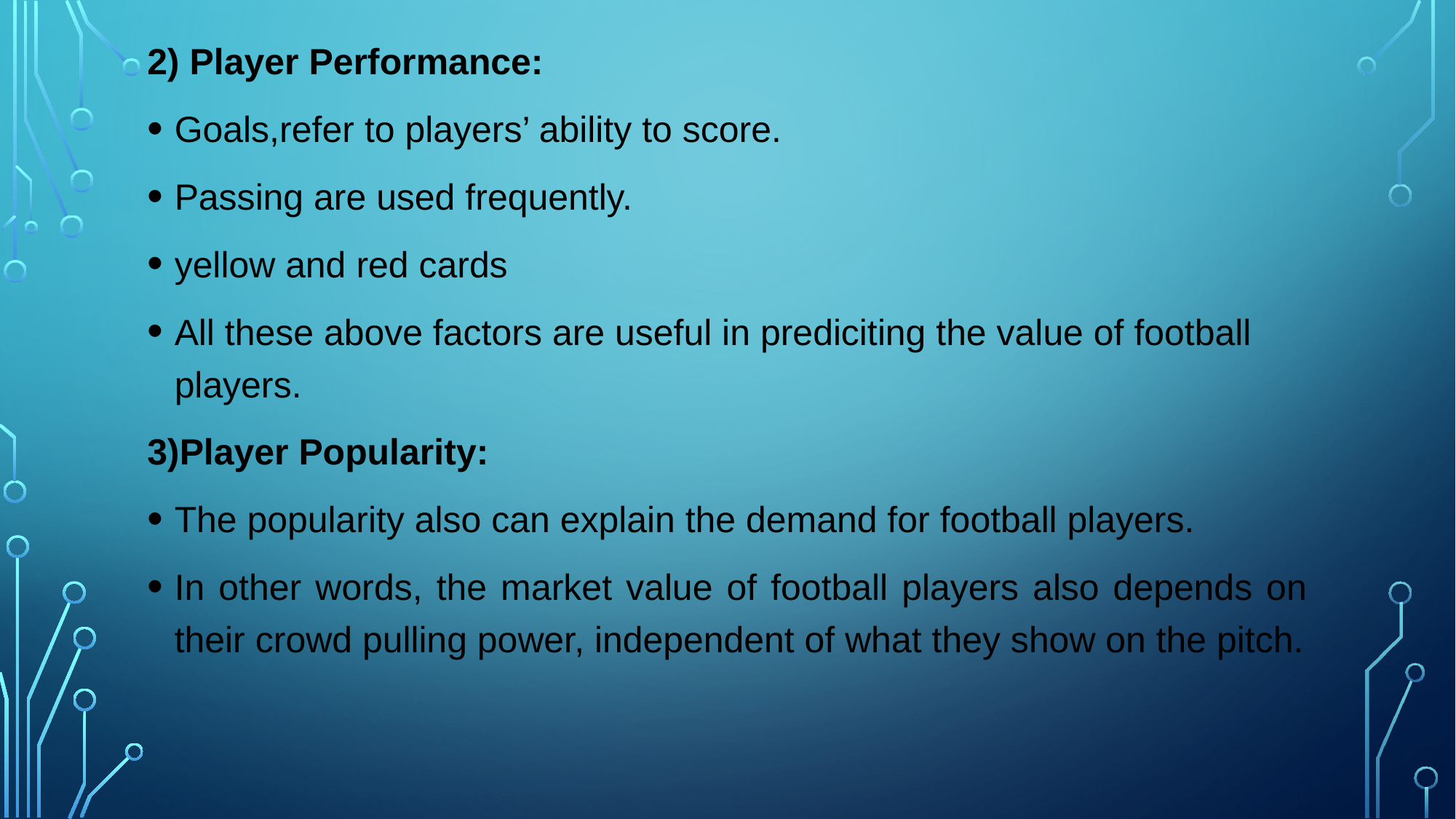

2) Player Performance:
Goals,refer to players’ ability to score.
Passing are used frequently.
yellow and red cards
All these above factors are useful in prediciting the value of football players.
3)Player Popularity:
The popularity also can explain the demand for football players.
In other words, the market value of football players also depends on their crowd pulling power, independent of what they show on the pitch.